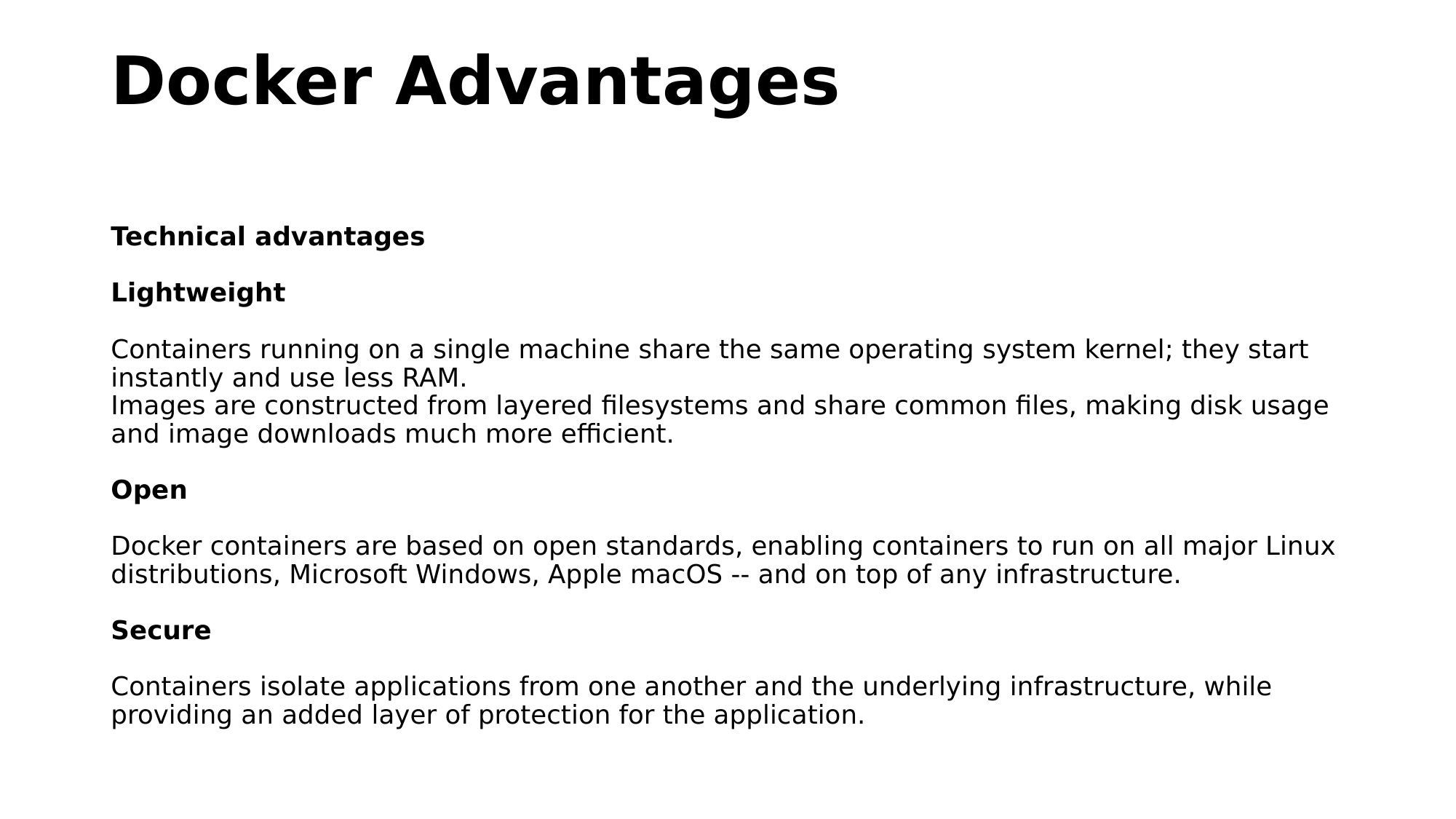

# Docker Advantages
Technical advantages

Lightweight

Containers running on a single machine share the same operating system kernel; they start instantly and use less RAM.
Images are constructed from layered filesystems and share common files, making disk usage and image downloads much more efficient.

Open

Docker containers are based on open standards, enabling containers to run on all major Linux distributions, Microsoft Windows, Apple macOS -- and on top of any infrastructure.

Secure

Containers isolate applications from one another and the underlying infrastructure, while providing an added layer of protection for the application.